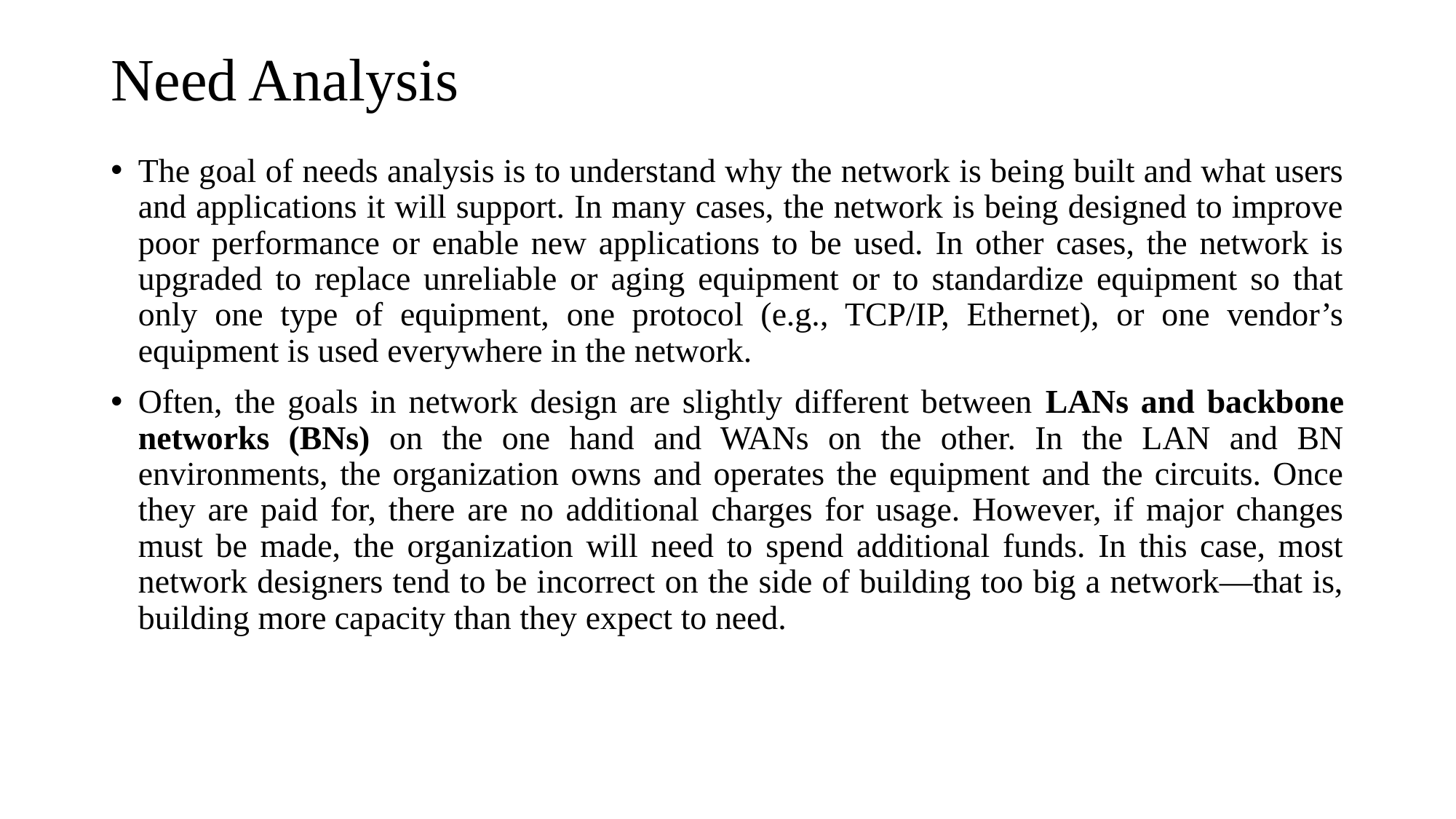

# Need Analysis
The goal of needs analysis is to understand why the network is being built and what users and applications it will support. In many cases, the network is being designed to improve poor performance or enable new applications to be used. In other cases, the network is upgraded to replace unreliable or aging equipment or to standardize equipment so that only one type of equipment, one protocol (e.g., TCP/IP, Ethernet), or one vendor’s equipment is used everywhere in the network.
Often, the goals in network design are slightly different between LANs and backbone networks (BNs) on the one hand and WANs on the other. In the LAN and BN environments, the organization owns and operates the equipment and the circuits. Once they are paid for, there are no additional charges for usage. However, if major changes must be made, the organization will need to spend additional funds. In this case, most network designers tend to be incorrect on the side of building too big a network—that is, building more capacity than they expect to need.